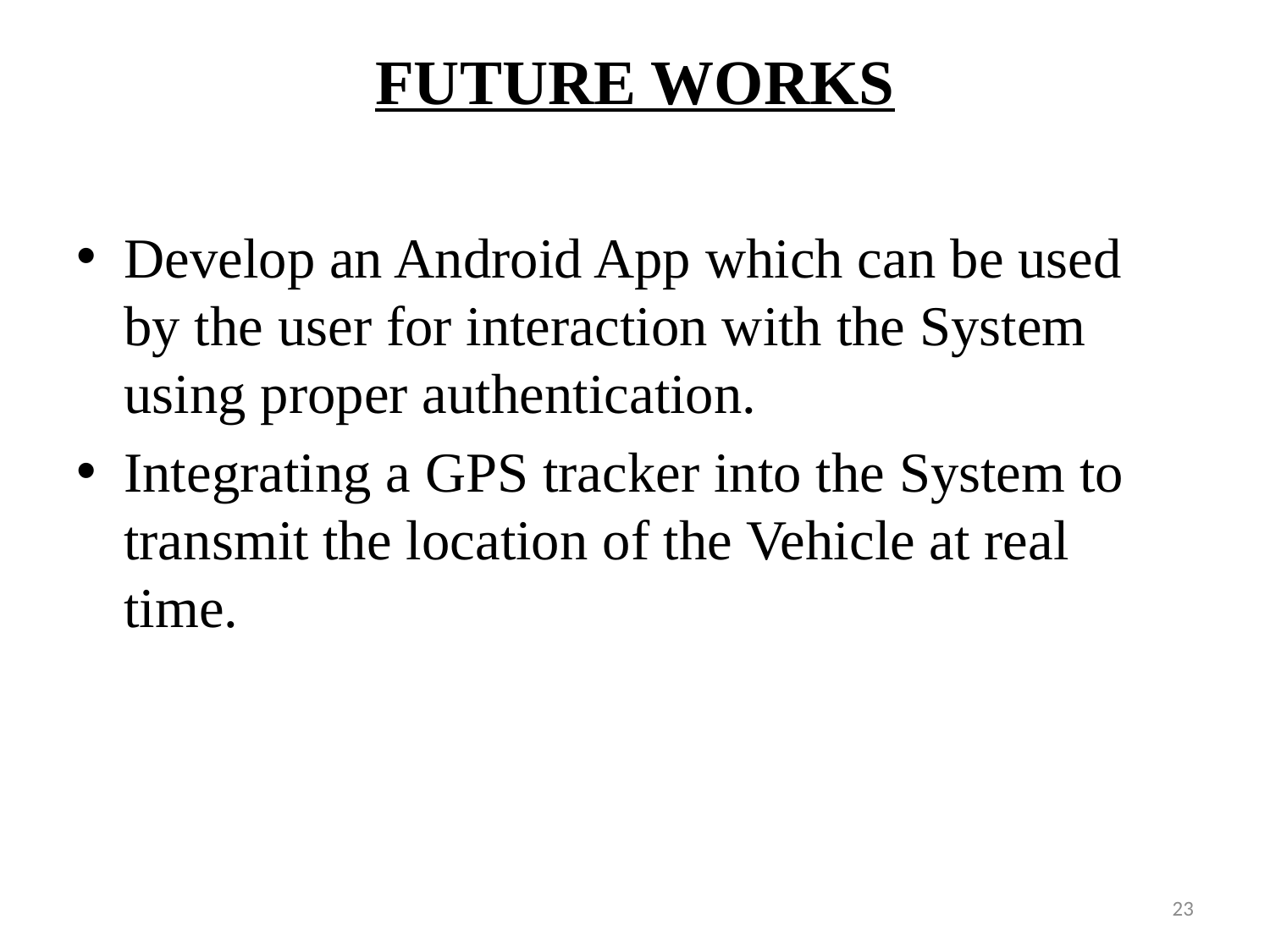

# FUTURE WORKS

Develop an Android App which can be used by the user for interaction with the System using proper authentication.
Integrating a GPS tracker into the System to transmit the location of the Vehicle at real time.

23